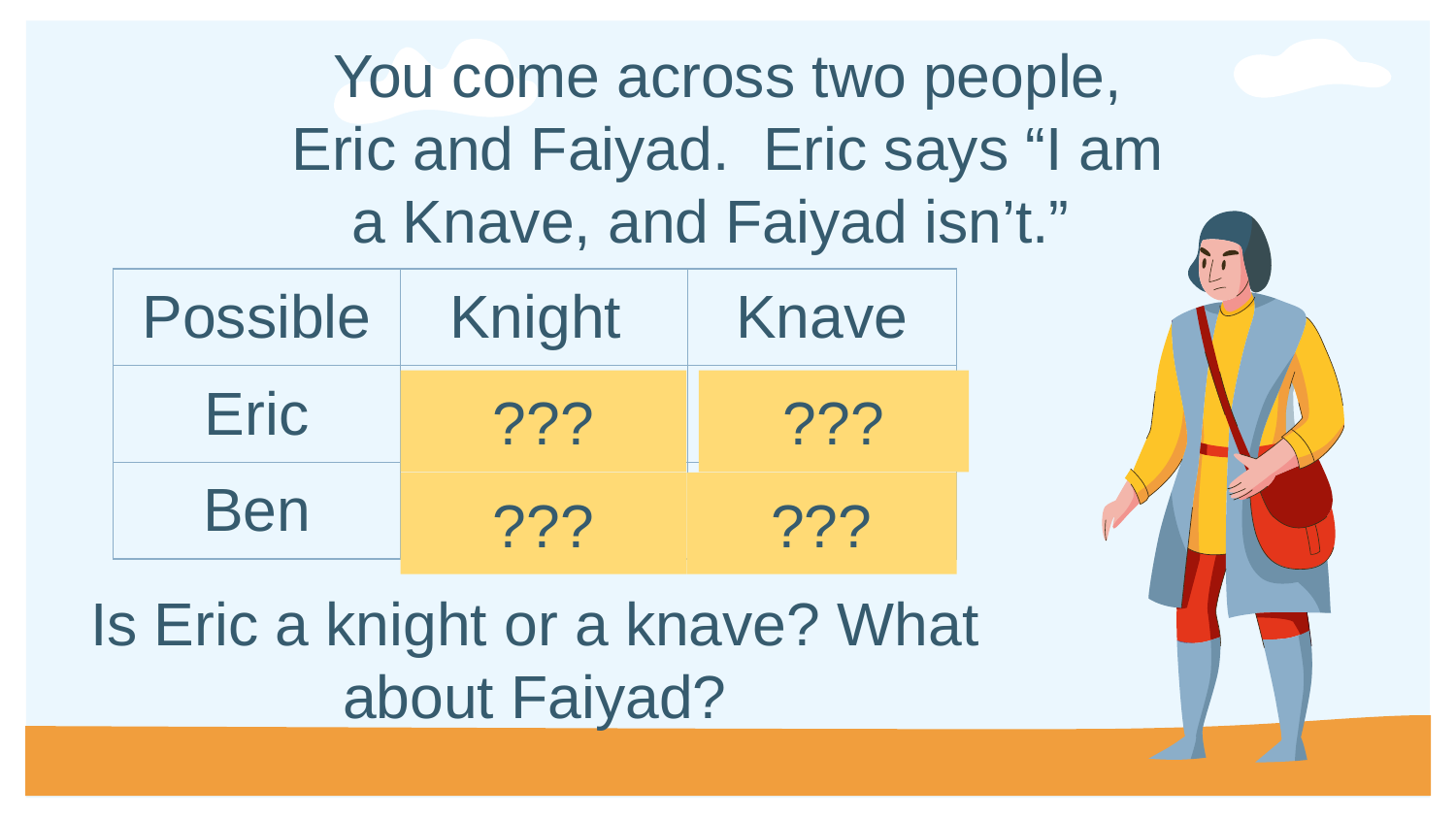

# You come across two people, Eric and Faiyad.  Eric says “I am a Knave, and Faiyad isn’t.”

| Possible | Knight | Knave |
| --- | --- | --- |
| Eric | No | Yes |
| Ben | No | Yes |
???
???
???
???
Is Eric a knight or a knave? What about Faiyad?